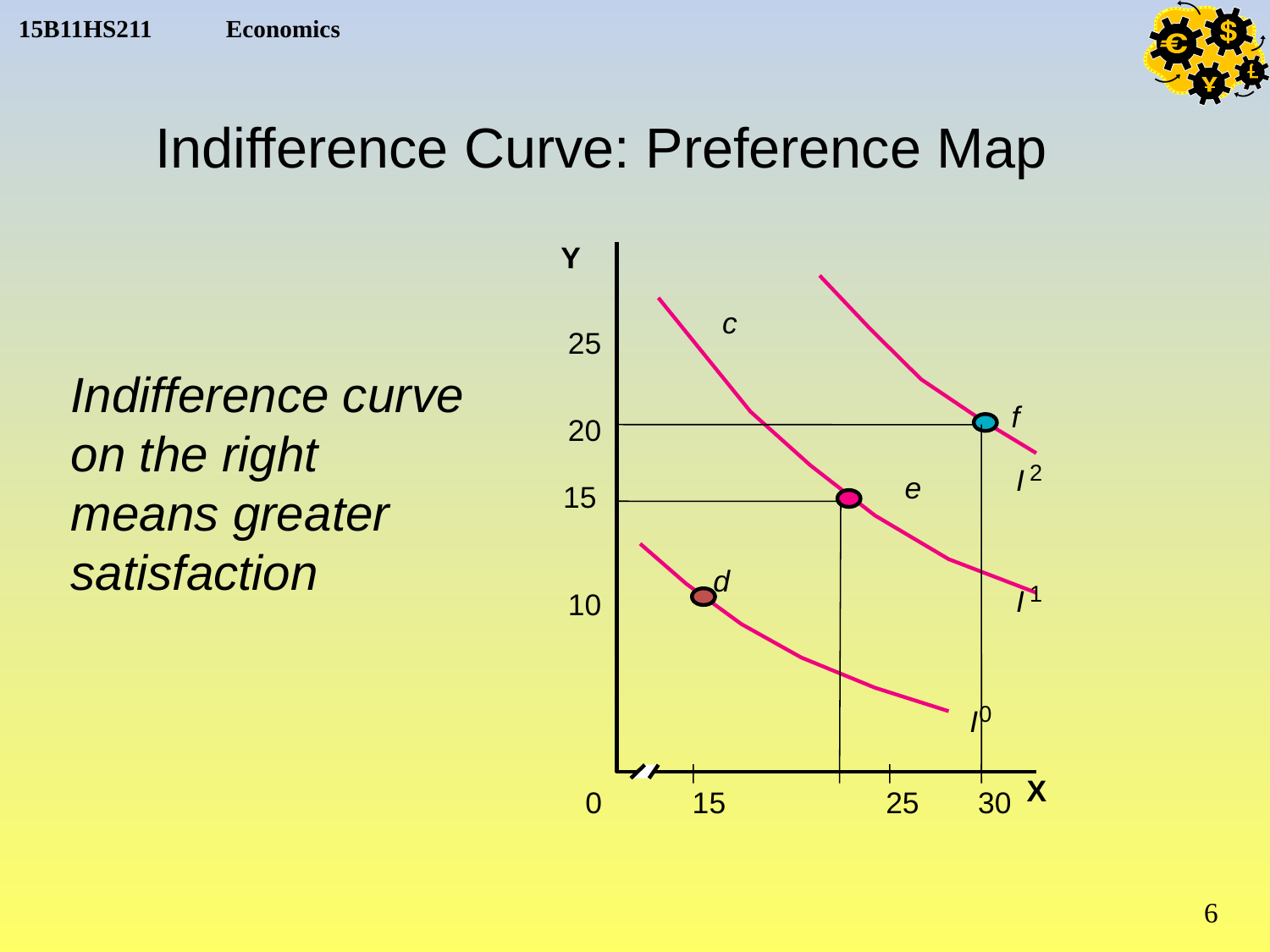

Indifference Curve: Preference Map
Y

c
25
f
20

2
I
e
15

d
1
I
10

0
I

0
15
25
30
Indifference curve on the right means greater satisfaction
X
6